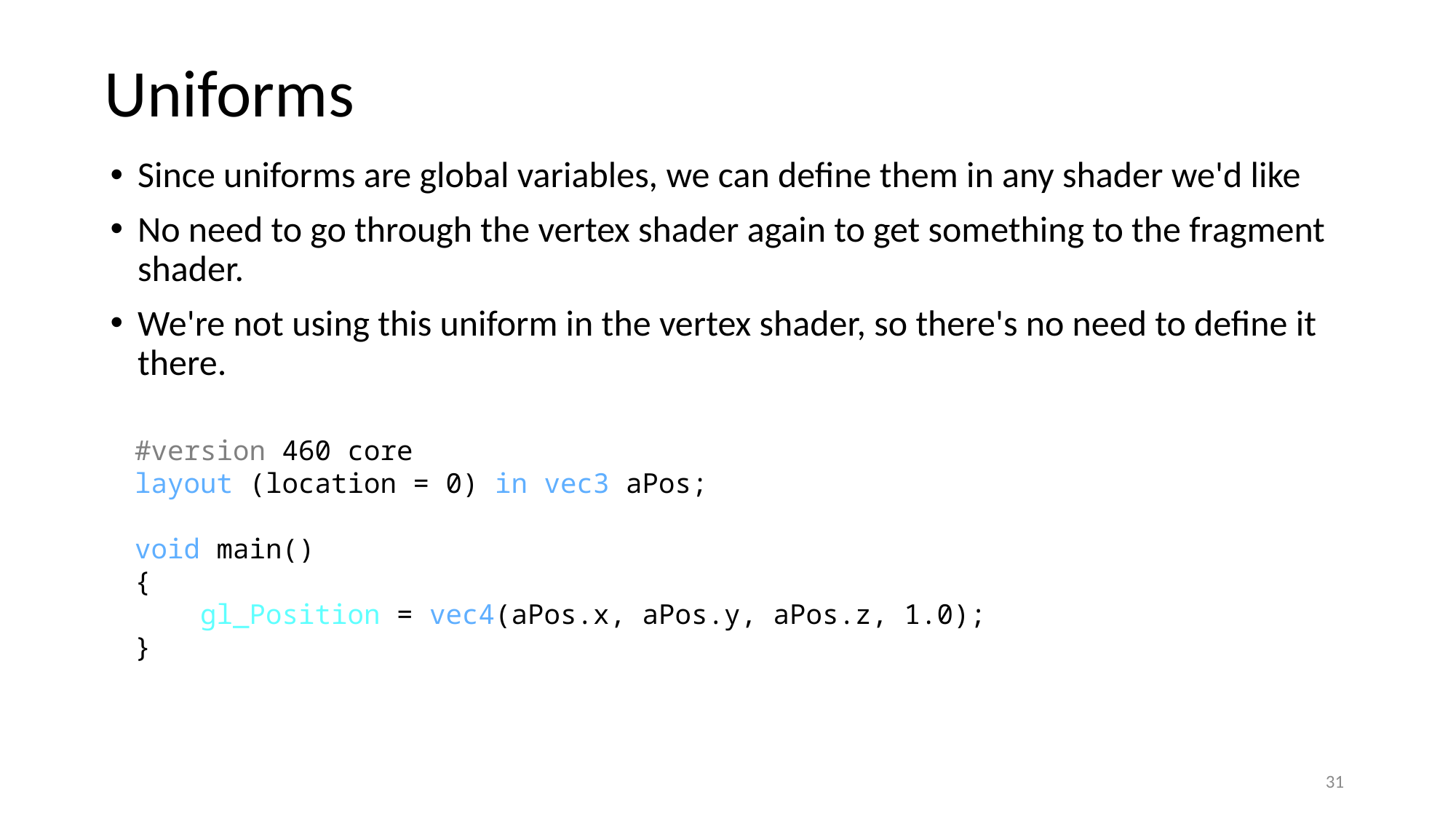

# Uniforms
Since uniforms are global variables, we can define them in any shader we'd like
No need to go through the vertex shader again to get something to the fragment shader.
We're not using this uniform in the vertex shader, so there's no need to define it there.
#version 460 core
layout (location = 0) in vec3 aPos;

void main()
{
    gl_Position = vec4(aPos.x, aPos.y, aPos.z, 1.0);
}
31